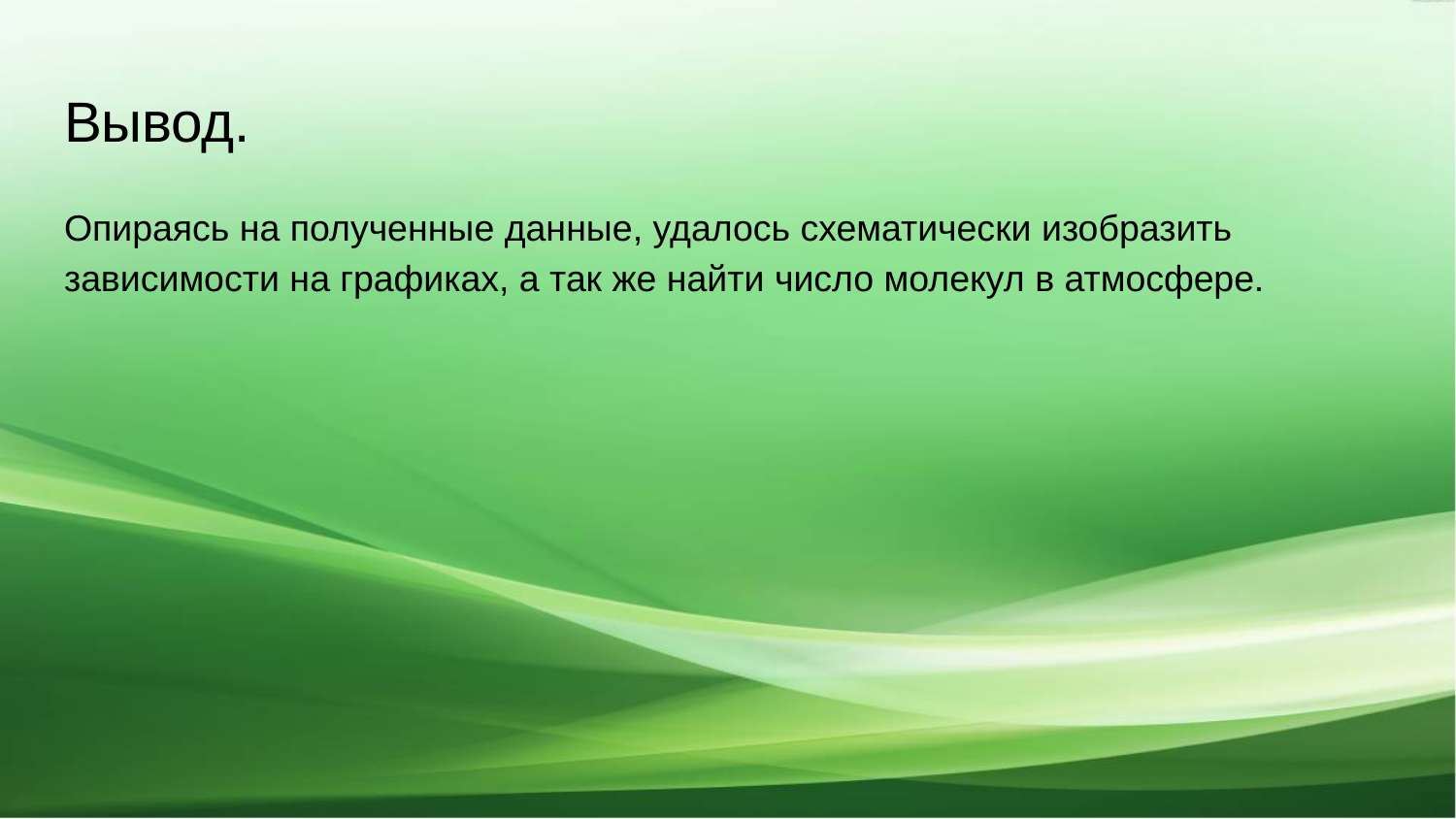

# Вывод.
Опираясь на полученные данные, удалось схематически изобразить зависимости на графиках, а так же найти число молекул в атмосфере.